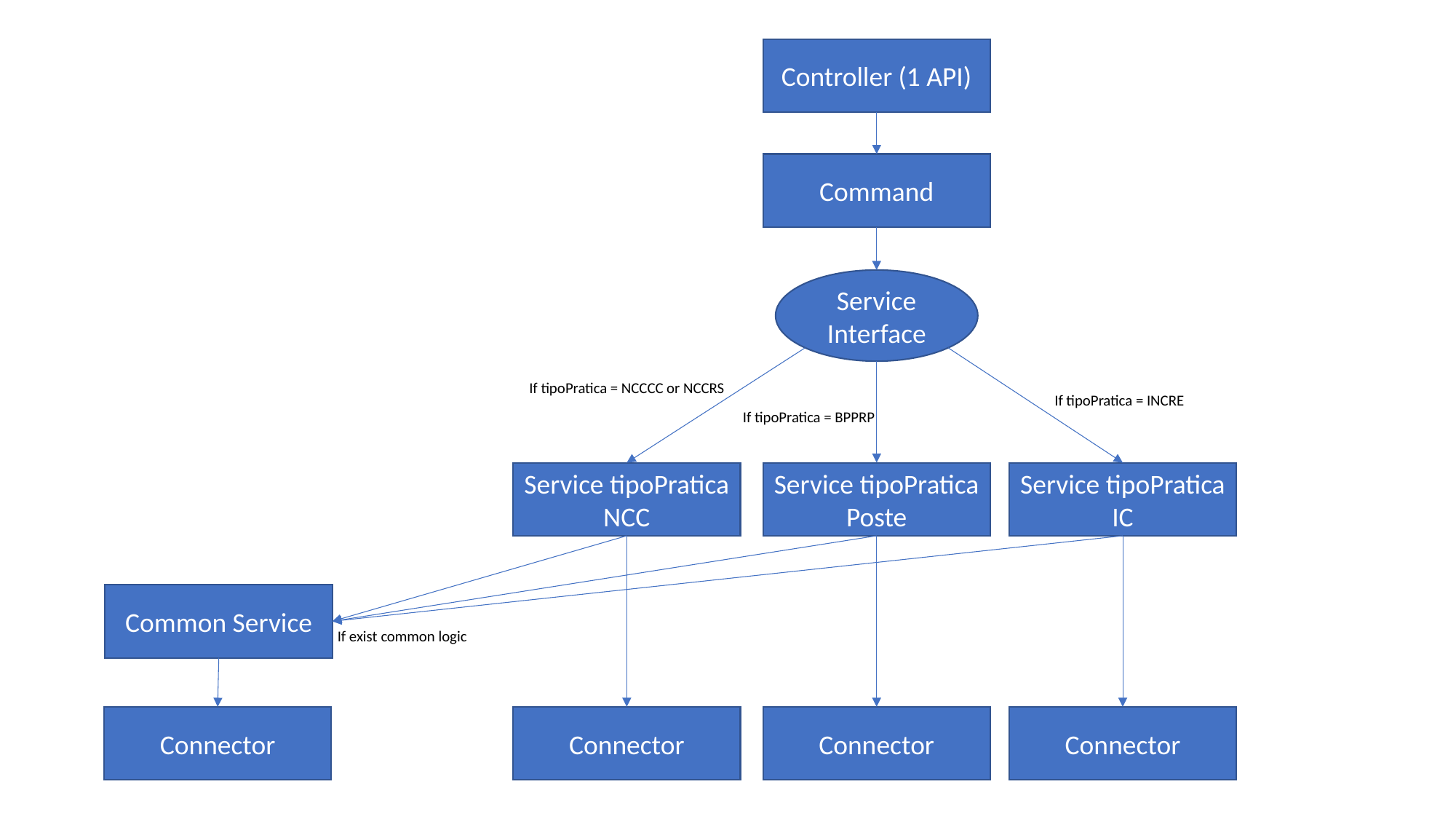

Controller (1 API)
Command
Service Interface
If tipoPratica = NCCCC or NCCRS
If tipoPratica = INCRE
If tipoPratica = BPPRP
Service tipoPratica NCC
Service tipoPratica IC
Service tipoPratica Poste
Common Service
If exist common logic
Connector
Connector
Connector
Connector